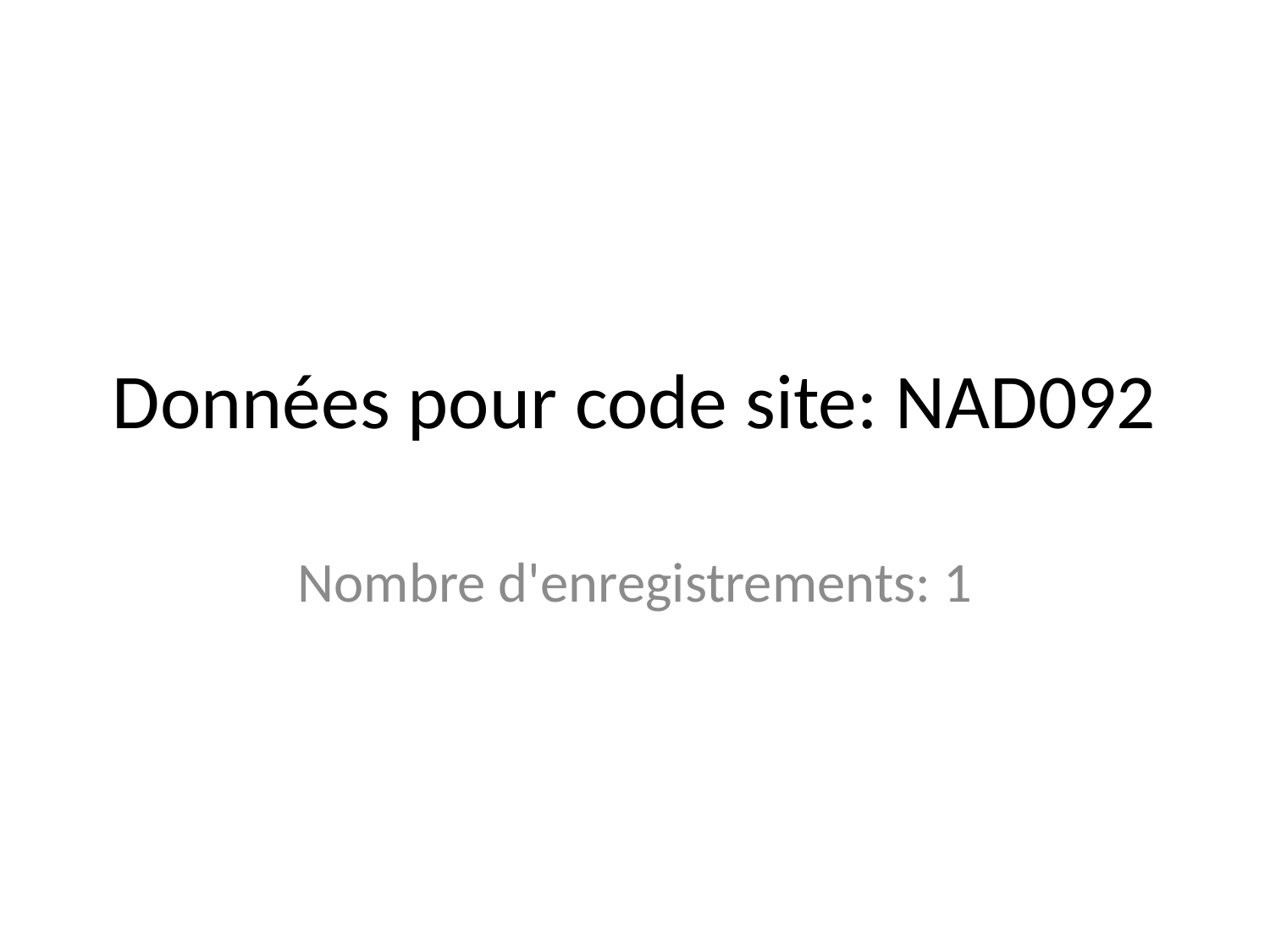

# Données pour code site: NAD092
Nombre d'enregistrements: 1